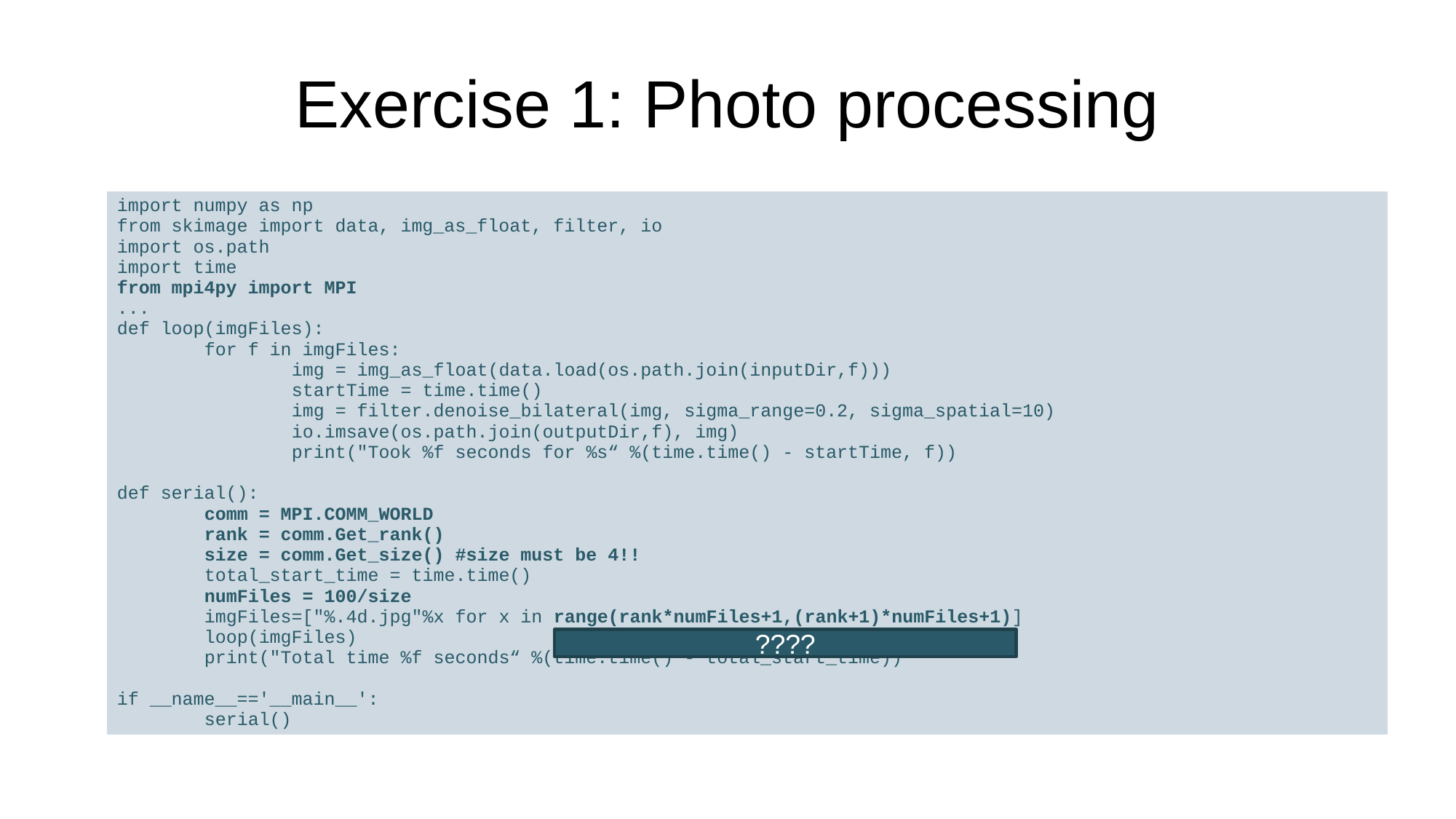

# Exercise 1: Photo processing
| import numpy as np from skimage import data, img\_as\_float, filter, io import os.path import time from mpi4py import MPI ... def loop(imgFiles): for f in imgFiles: img = img\_as\_float(data.load(os.path.join(inputDir,f))) startTime = time.time() img = filter.denoise\_bilateral(img, sigma\_range=0.2, sigma\_spatial=10) io.imsave(os.path.join(outputDir,f), img) print("Took %f seconds for %s“ %(time.time() - startTime, f)) def serial(): comm = MPI.COMM\_WORLD rank = comm.Get\_rank() size = comm.Get\_size() #size must be 4!! total\_start\_time = time.time() numFiles = 100/size imgFiles=["%.4d.jpg"%x for x in range(rank\*numFiles+1,(rank+1)\*numFiles+1)] loop(imgFiles) print("Total time %f seconds“ %(time.time() - total\_start\_time)) if \_\_name\_\_=='\_\_main\_\_': serial() |
| --- |
????